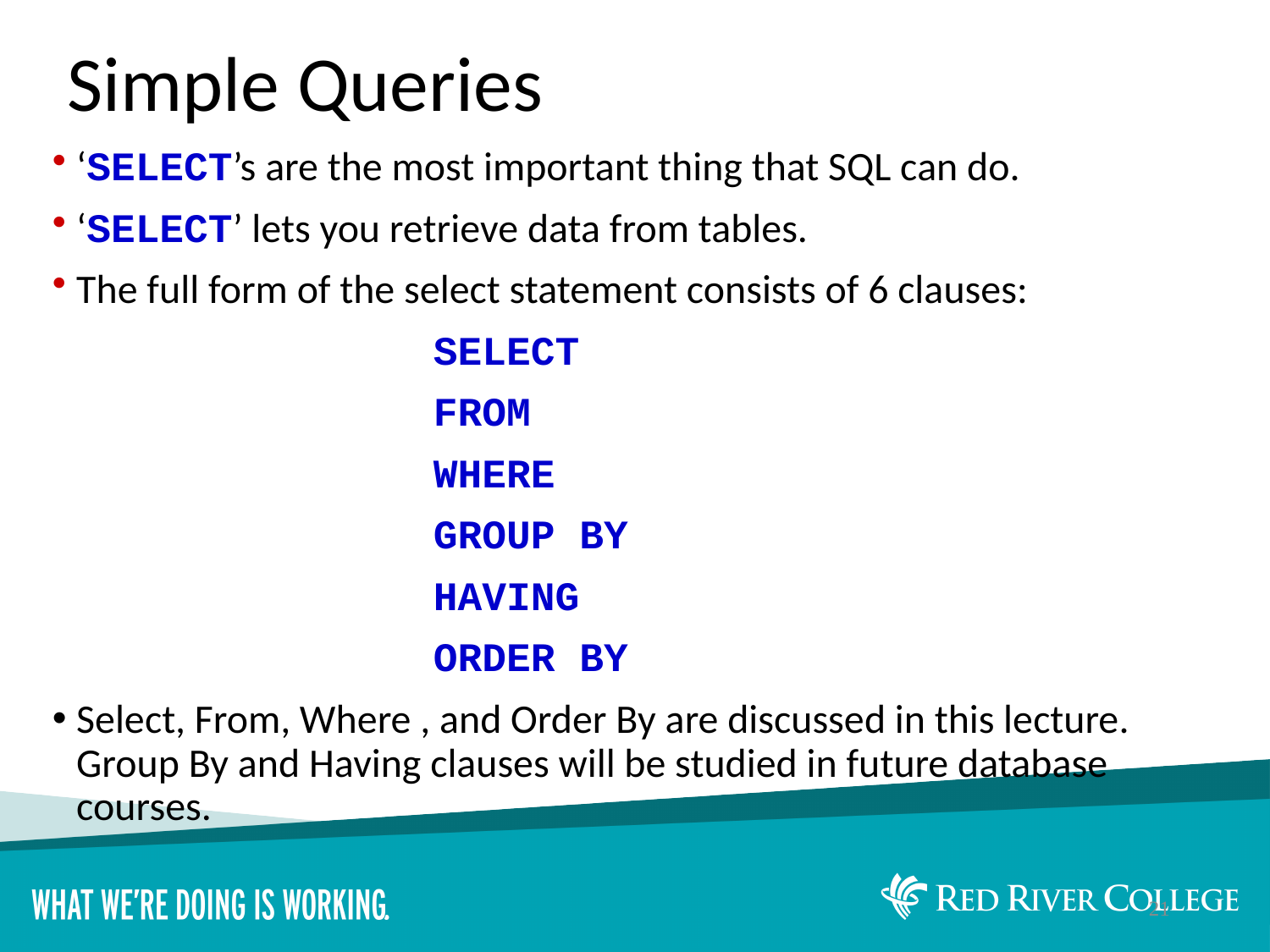

Simple Queries
‘SELECT’s are the most important thing that SQL can do.
‘SELECT’ lets you retrieve data from tables.
The full form of the select statement consists of 6 clauses:
			SELECT
			FROM
			WHERE
			GROUP BY
			HAVING
			ORDER BY
Select, From, Where , and Order By are discussed in this lecture. Group By and Having clauses will be studied in future database courses.
21